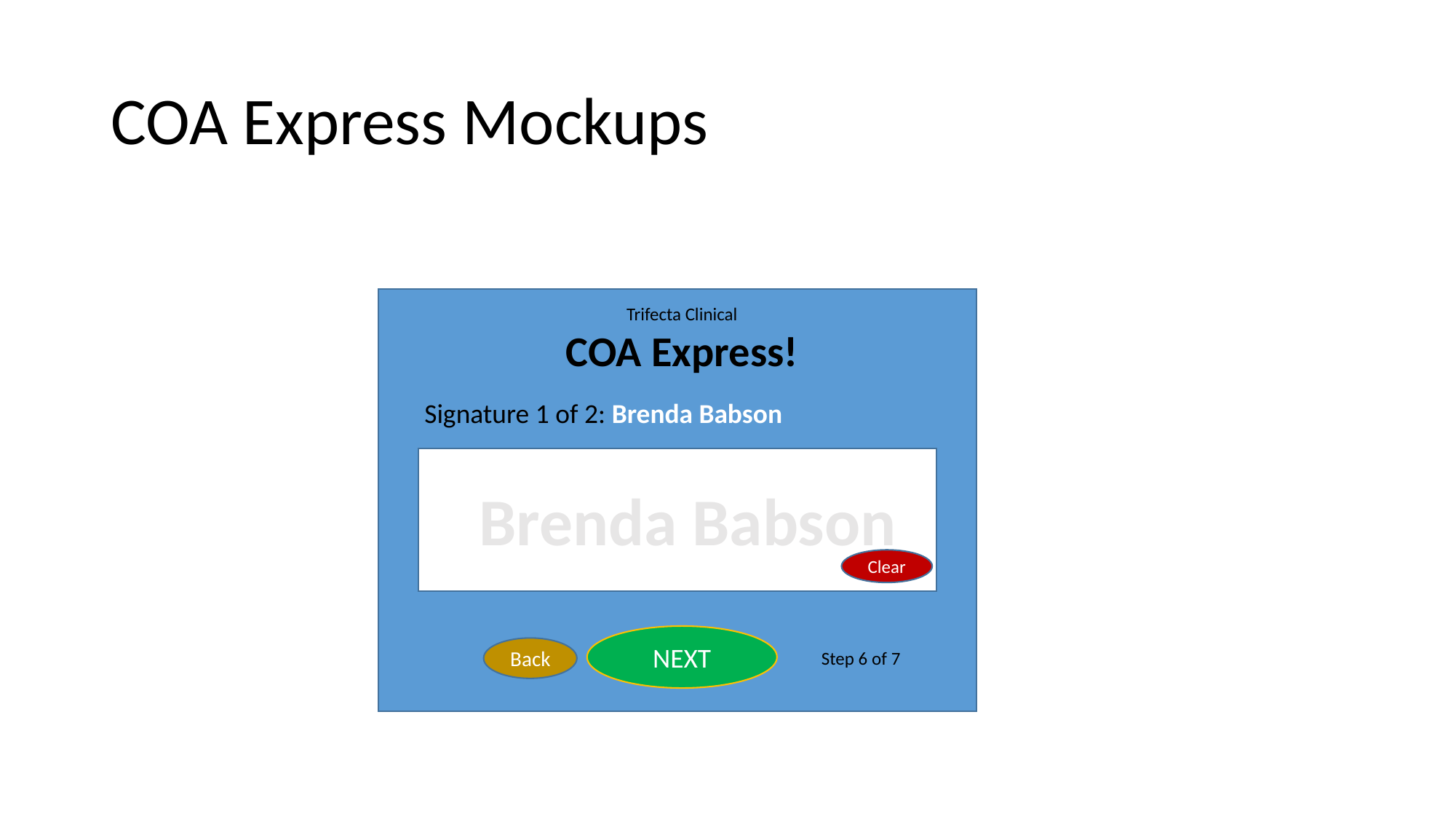

# COA Express Mockups

Trifecta Clinical
COA Express!
Signature 1 of 2: Brenda Babson

Brenda Babson
Clear
NEXT
Back
Step 6 of 7